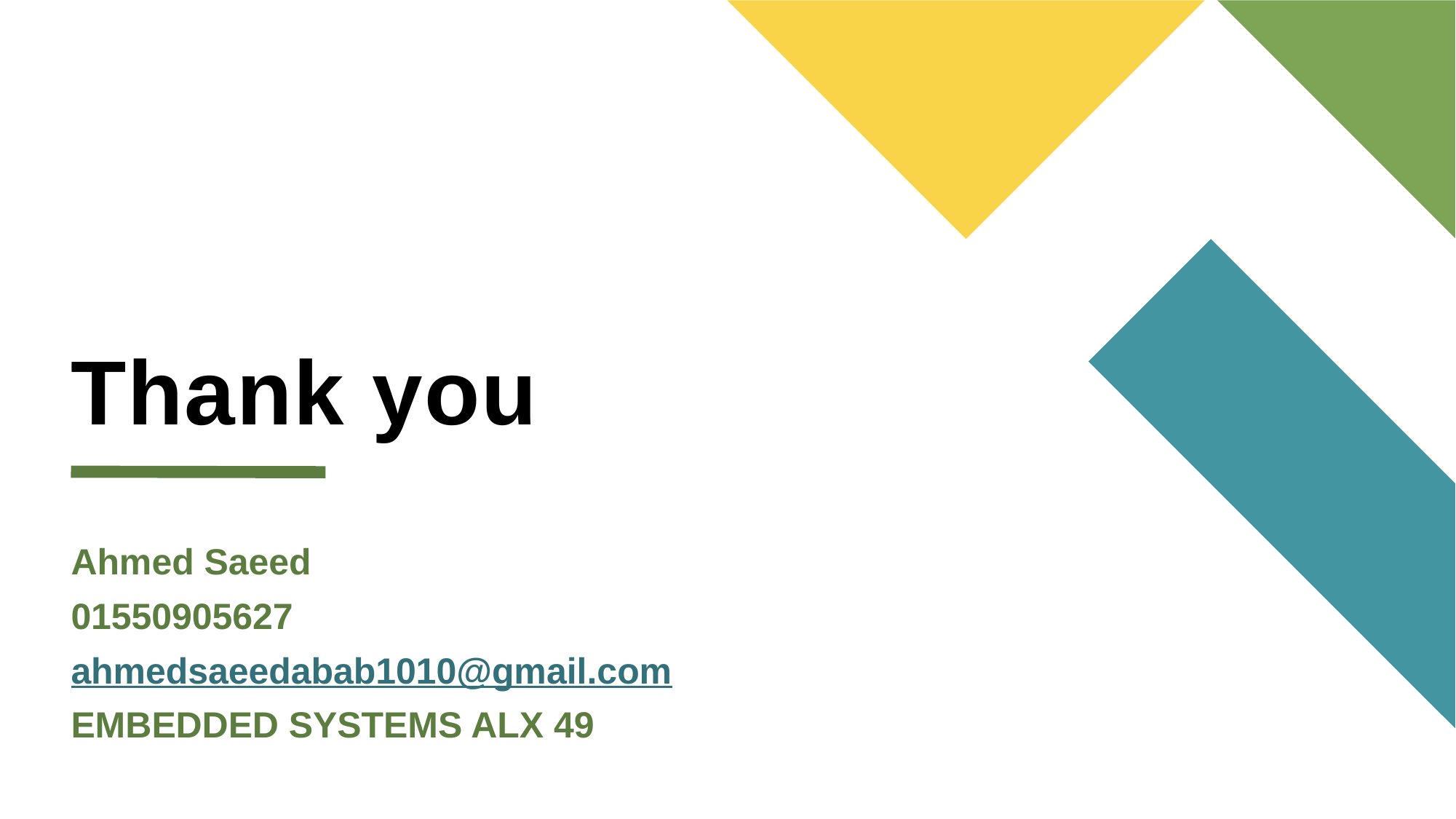

# Thank you
Ahmed Saeed
01550905627
ahmedsaeedabab1010@gmail.com
EMBEDDED SYSTEMS ALX 49